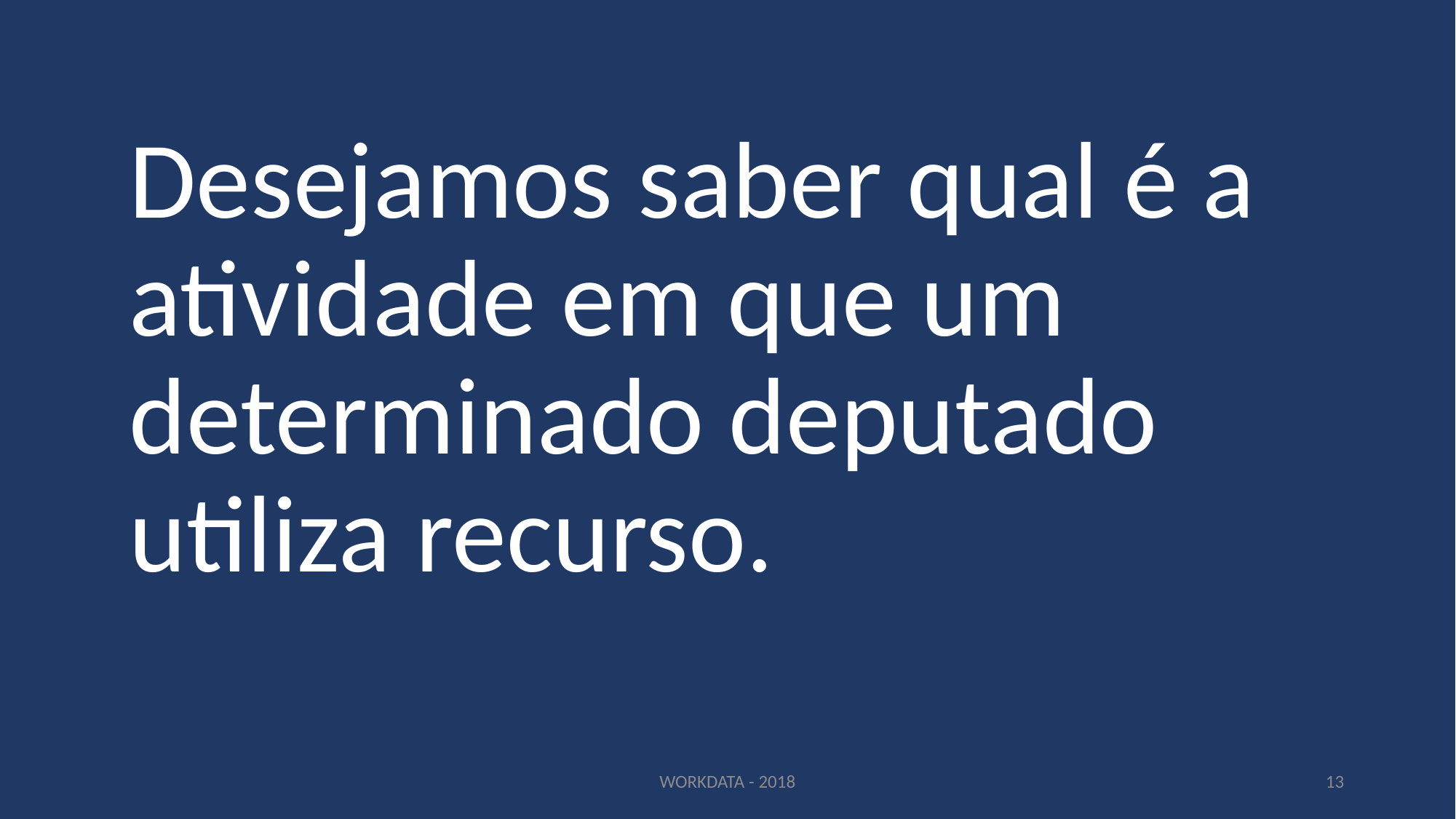

# Desejamos saber qual é a atividade em que um determinado deputado utiliza recurso.
WORKDATA - 2018
13